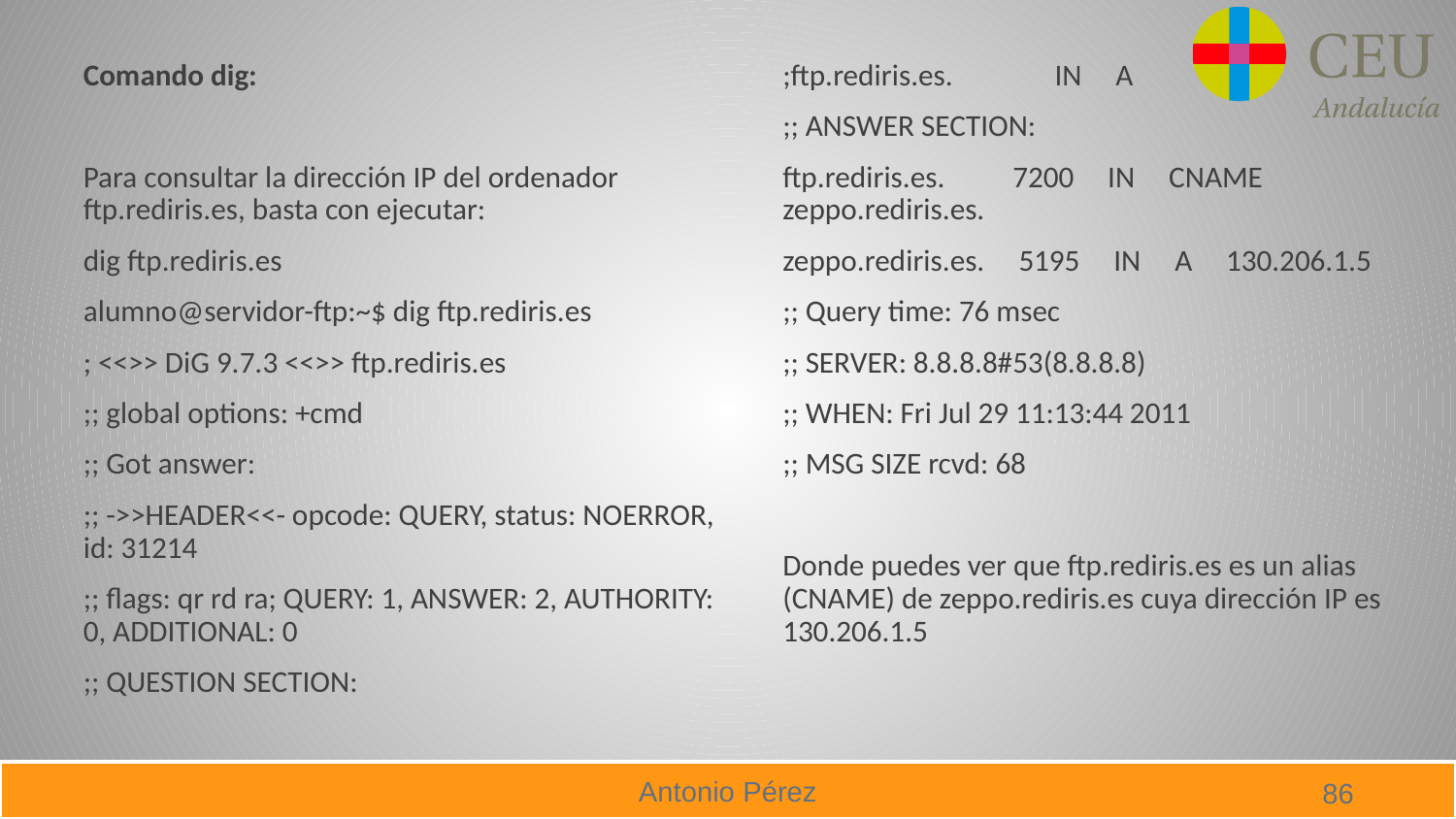

Comando dig:

Para consultar la dirección IP del ordenador ftp.rediris.es, basta con ejecutar:
dig ftp.rediris.es
alumno@servidor-ftp:~$ dig ftp.rediris.es
; <<>> DiG 9.7.3 <<>> ftp.rediris.es
;; global options: +cmd
;; Got answer:
;; ->>HEADER<<- opcode: QUERY, status: NOERROR, id: 31214
;; flags: qr rd ra; QUERY: 1, ANSWER: 2, AUTHORITY: 0, ADDITIONAL: 0
;; QUESTION SECTION:
;ftp.rediris.es.               IN     A
;; ANSWER SECTION:
ftp.rediris.es.          7200     IN     CNAME     zeppo.rediris.es.
zeppo.rediris.es.     5195     IN     A     130.206.1.5
;; Query time: 76 msec
;; SERVER: 8.8.8.8#53(8.8.8.8)
;; WHEN: Fri Jul 29 11:13:44 2011
;; MSG SIZE rcvd: 68

Donde puedes ver que ftp.rediris.es es un alias (CNAME) de zeppo.rediris.es cuya dirección IP es 130.206.1.5